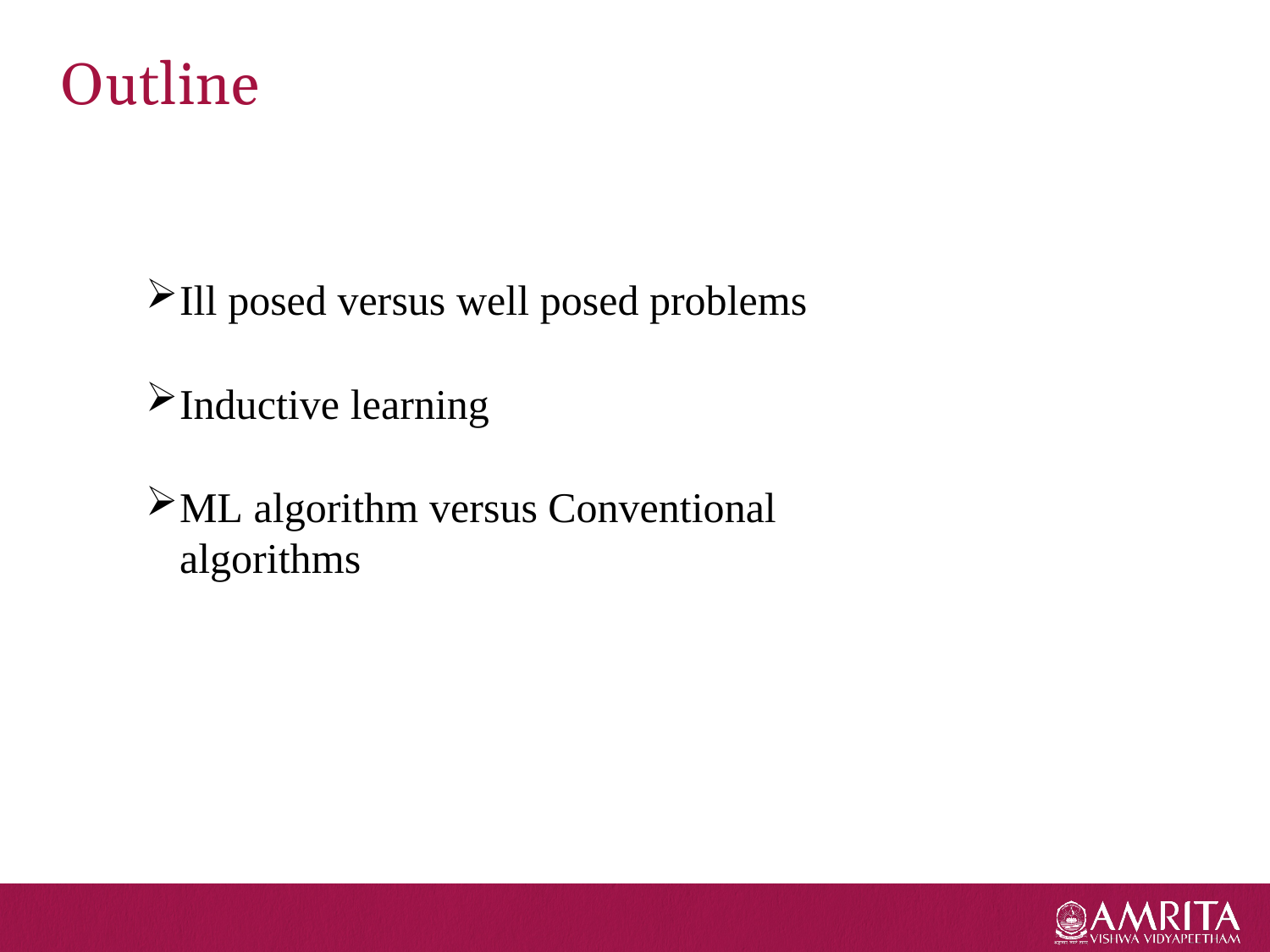

# Outline
Ill posed versus well posed problems

Inductive learning

ML algorithm versus Conventional algorithms